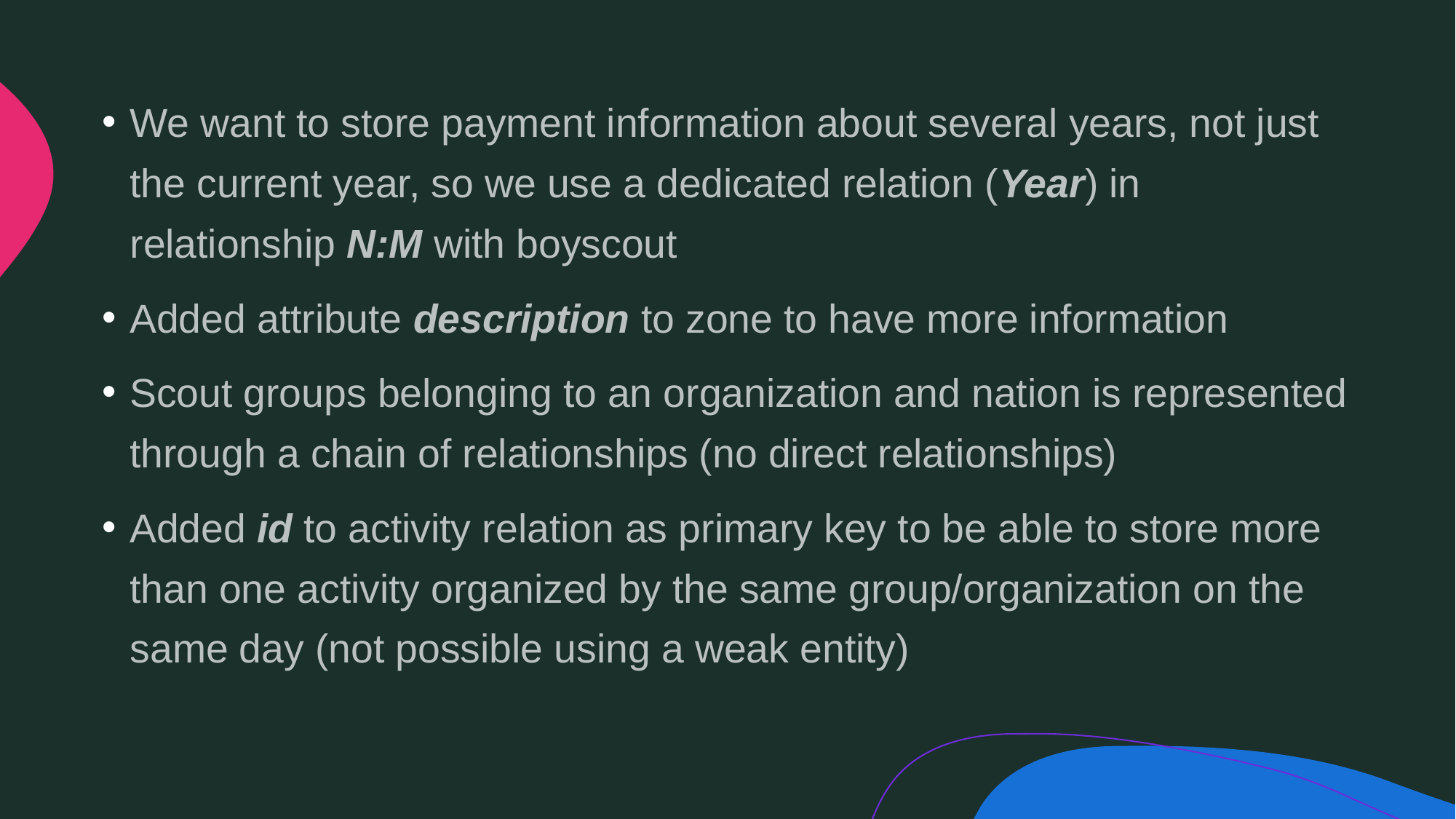

We want to store payment information about several years, not just the current year, so we use a dedicated relation (Year) in relationship N:M with boyscout
Added attribute description to zone to have more information
Scout groups belonging to an organization and nation is represented through a chain of relationships (no direct relationships)
Added id to activity relation as primary key to be able to store more than one activity organized by the same group/organization on the same day (not possible using a weak entity)